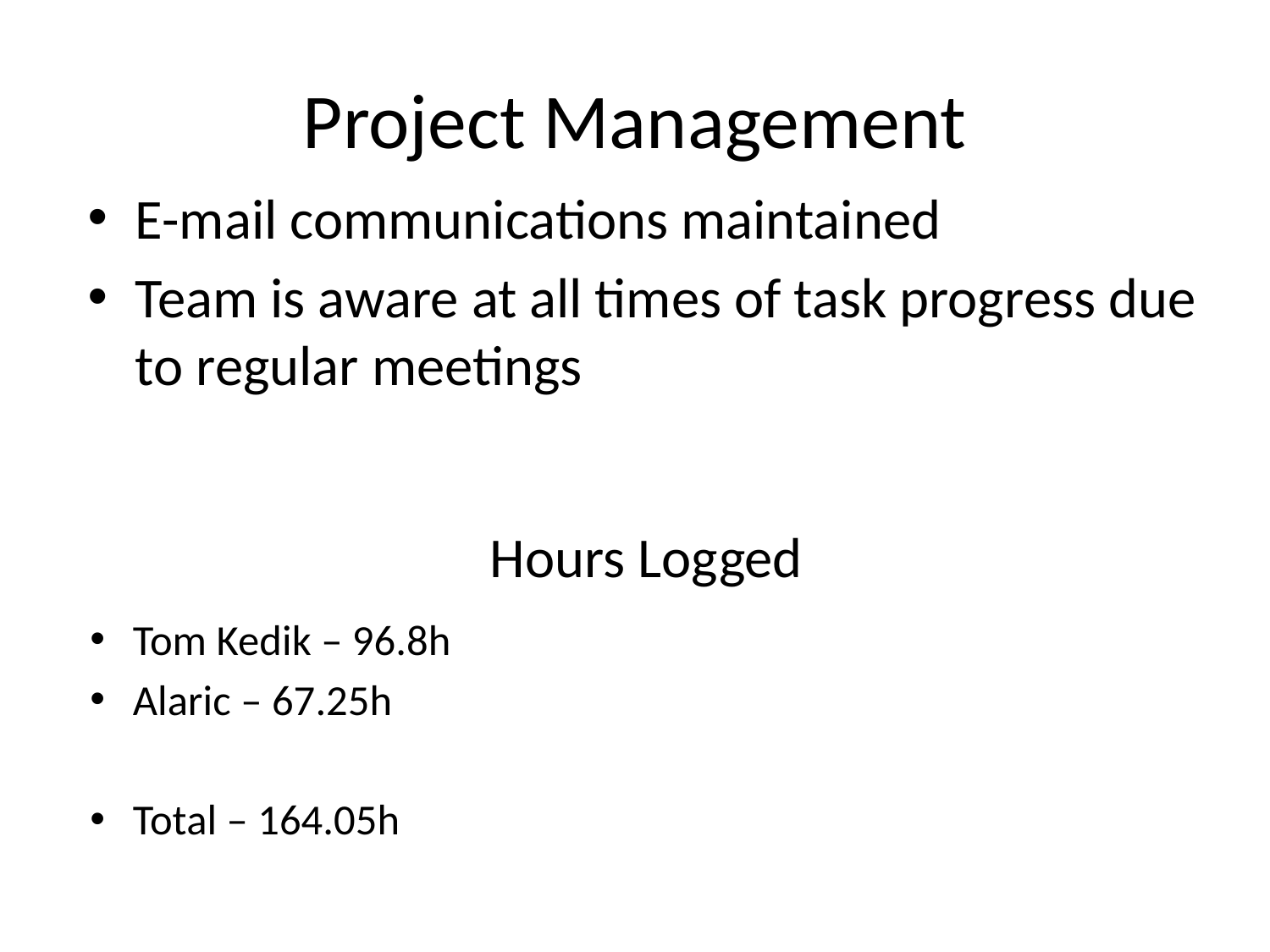

# Project Management
E-mail communications maintained
Team is aware at all times of task progress due to regular meetings

Hours Logged
Tom Kedik – 96.8h
Alaric – 67.25h

Total – 164.05h